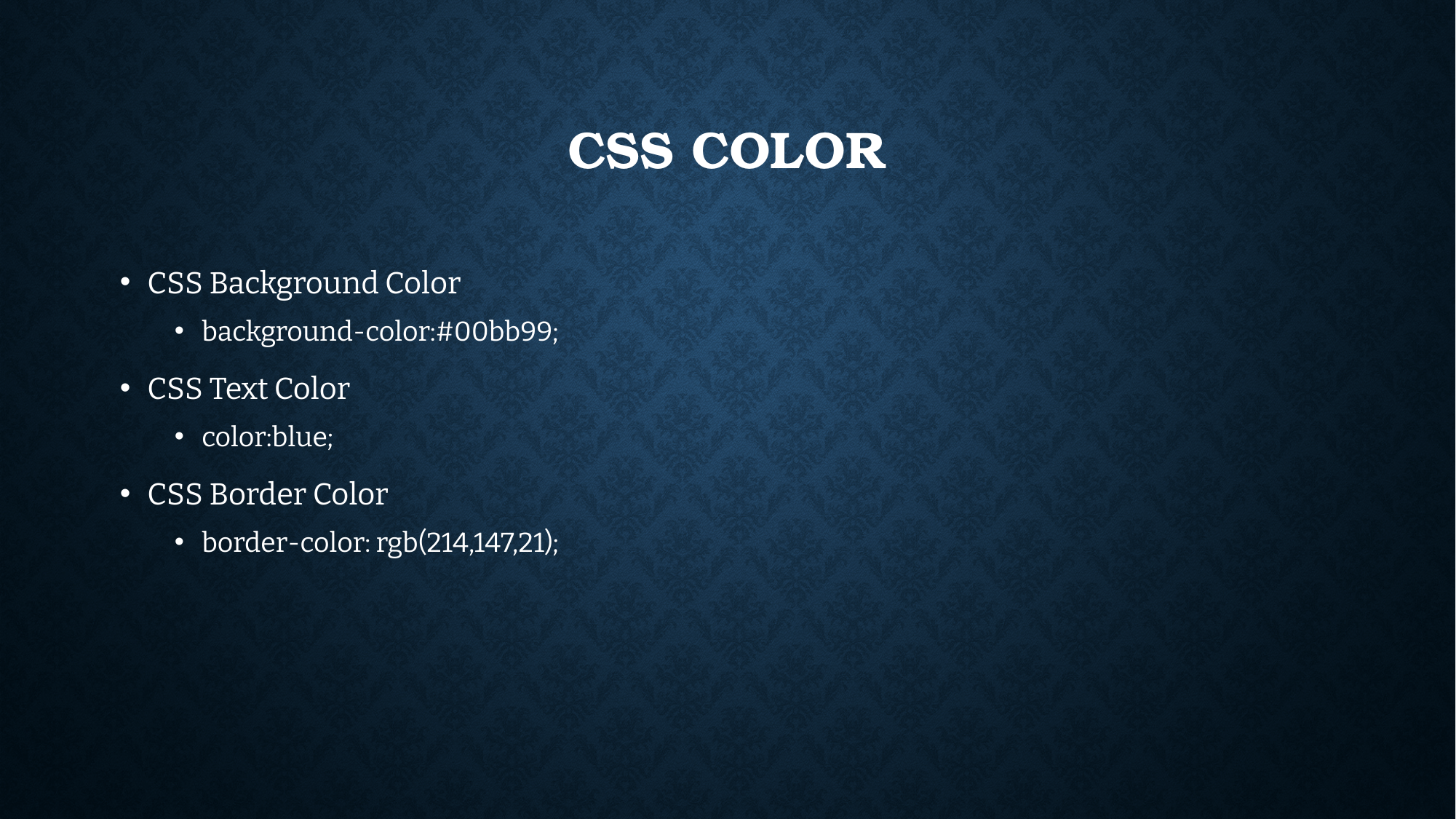

# CSS Color
CSS Background Color
background-color:#00bb99;
CSS Text Color
color:blue;
CSS Border Color
border-color: rgb(214,147,21);